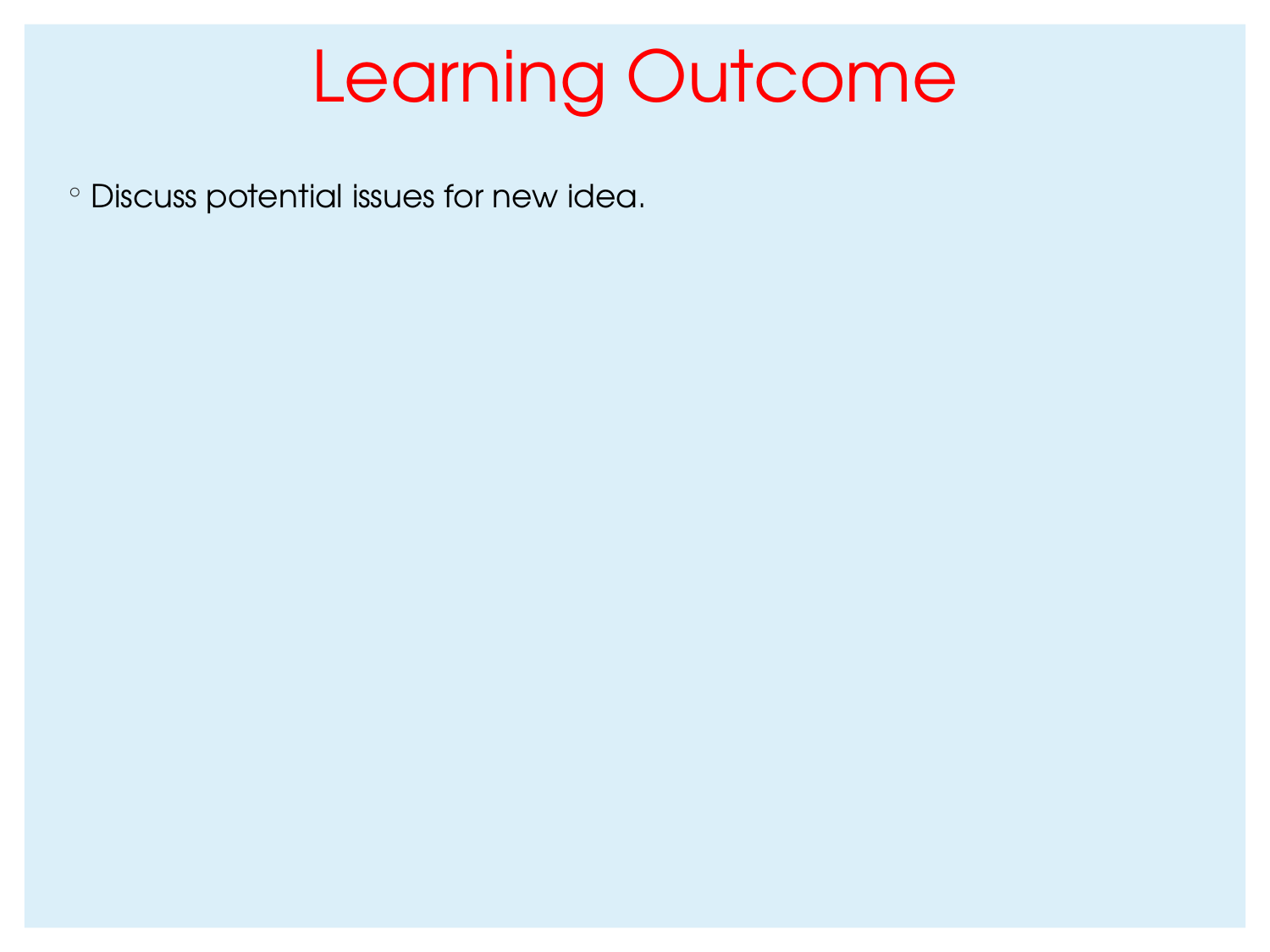

# Learning Outcome
Discuss potential issues for new idea.